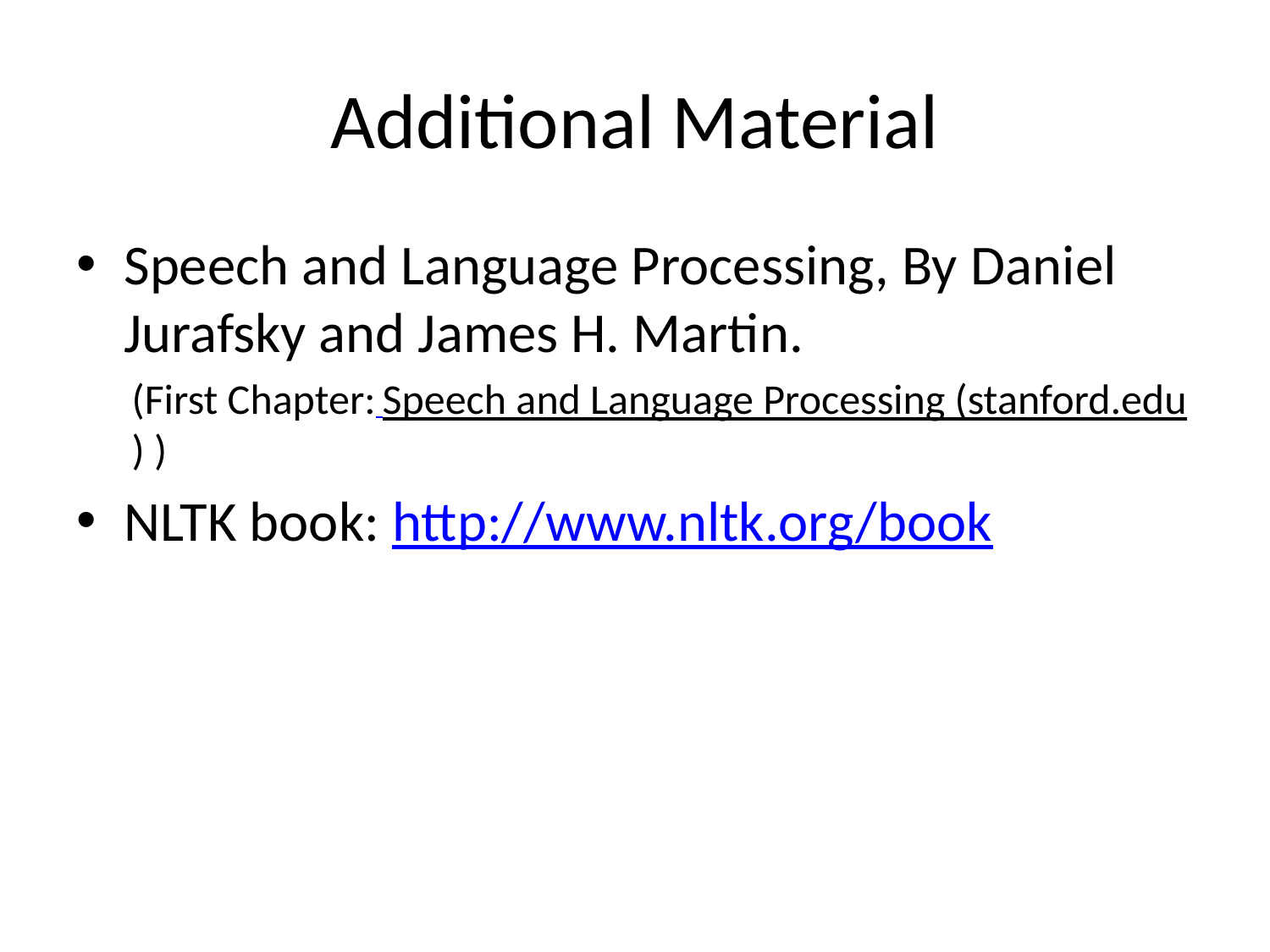

# Additional Material
Speech and Language Processing, By Daniel Jurafsky and James H. Martin.
(First Chapter: Speech and Language Processing (stanford.edu) )
NLTK book: http://www.nltk.org/book